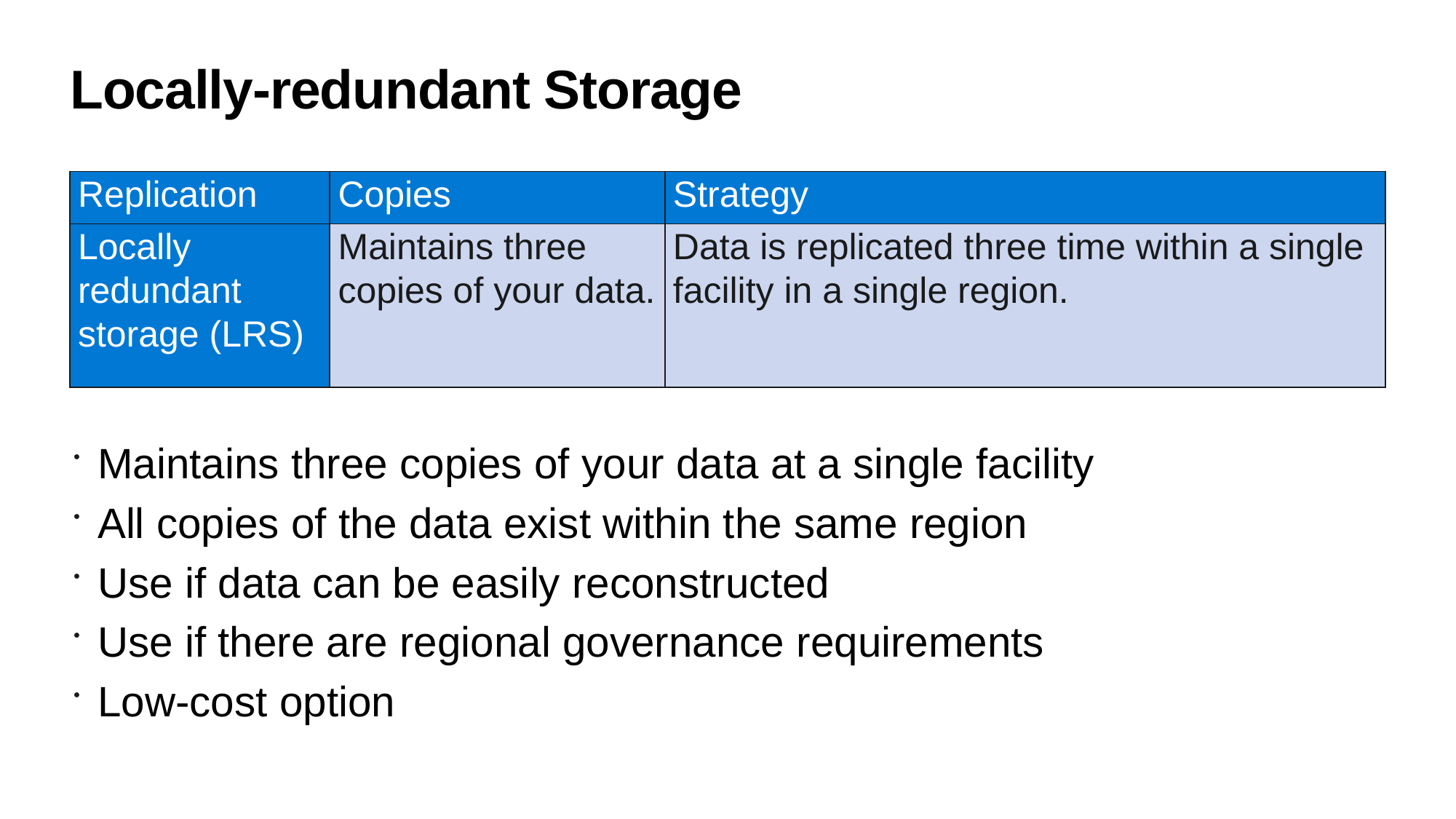

# Locally-redundant Storage
| Replication | Copies | Strategy |
| --- | --- | --- |
| Locally redundant storage (LRS) | Maintains three copies of your data. | Data is replicated three time within a single facility in a single region. |
Maintains three copies of your data at a single facility
All copies of the data exist within the same region
Use if data can be easily reconstructed
Use if there are regional governance requirements
Low-cost option